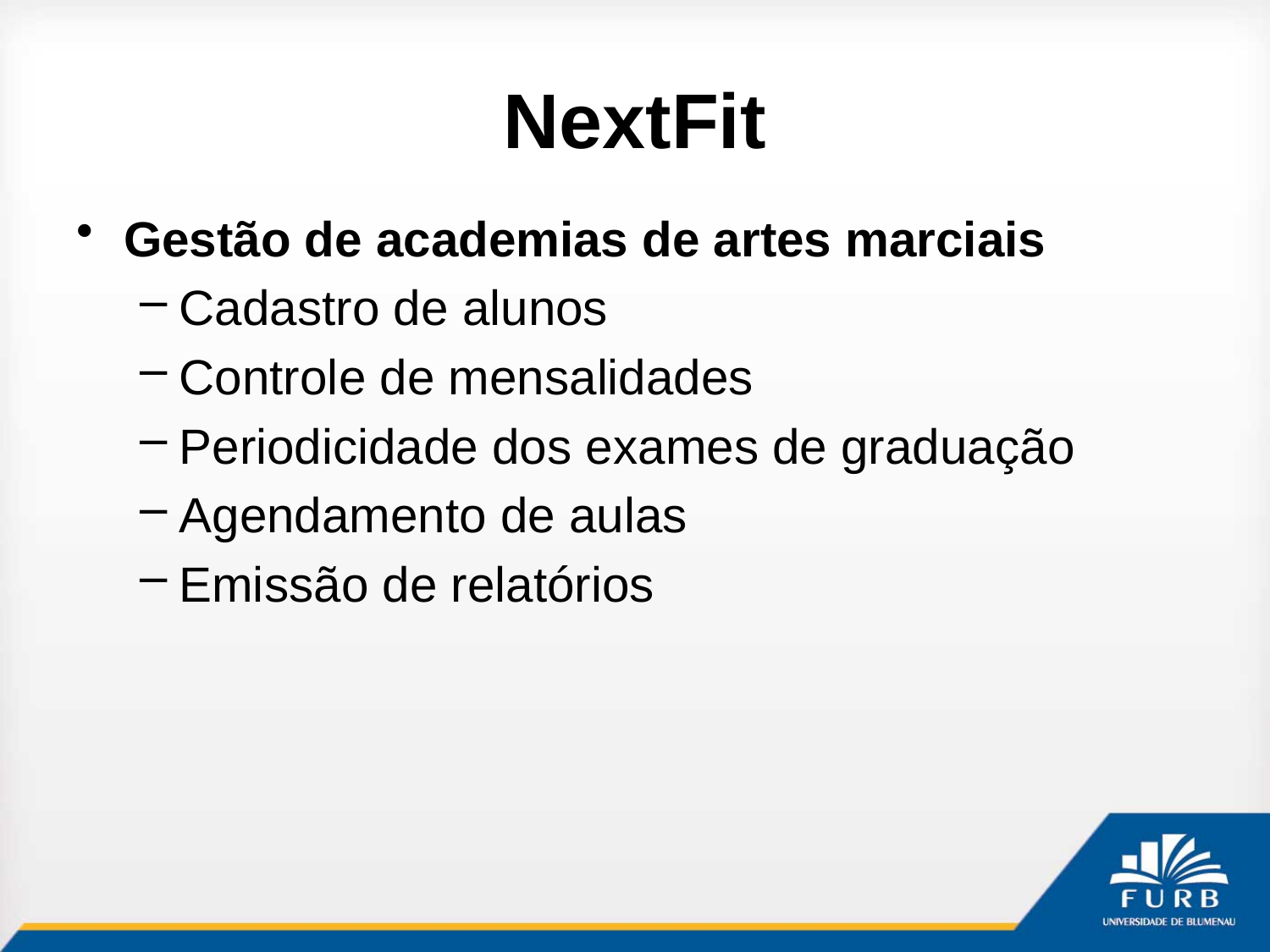

# NextFit
Gestão de academias de artes marciais
Cadastro de alunos
Controle de mensalidades
Periodicidade dos exames de graduação
Agendamento de aulas
Emissão de relatórios